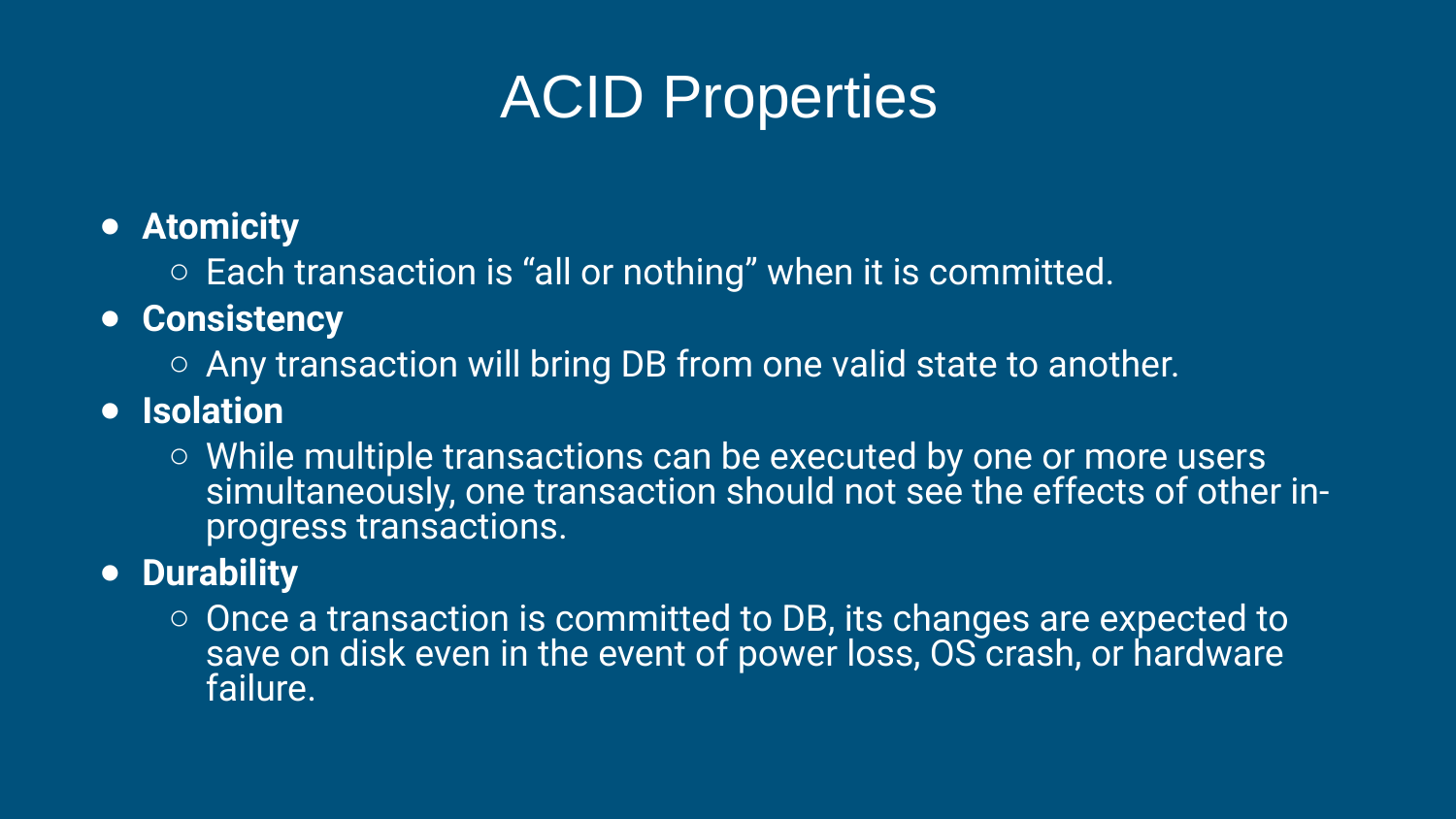

# ACID Properties
Atomicity
Each transaction is “all or nothing” when it is committed.
Consistency
Any transaction will bring DB from one valid state to another.
Isolation
While multiple transactions can be executed by one or more users simultaneously, one transaction should not see the effects of other in-progress transactions.
Durability
Once a transaction is committed to DB, its changes are expected to save on disk even in the event of power loss, OS crash, or hardware failure.